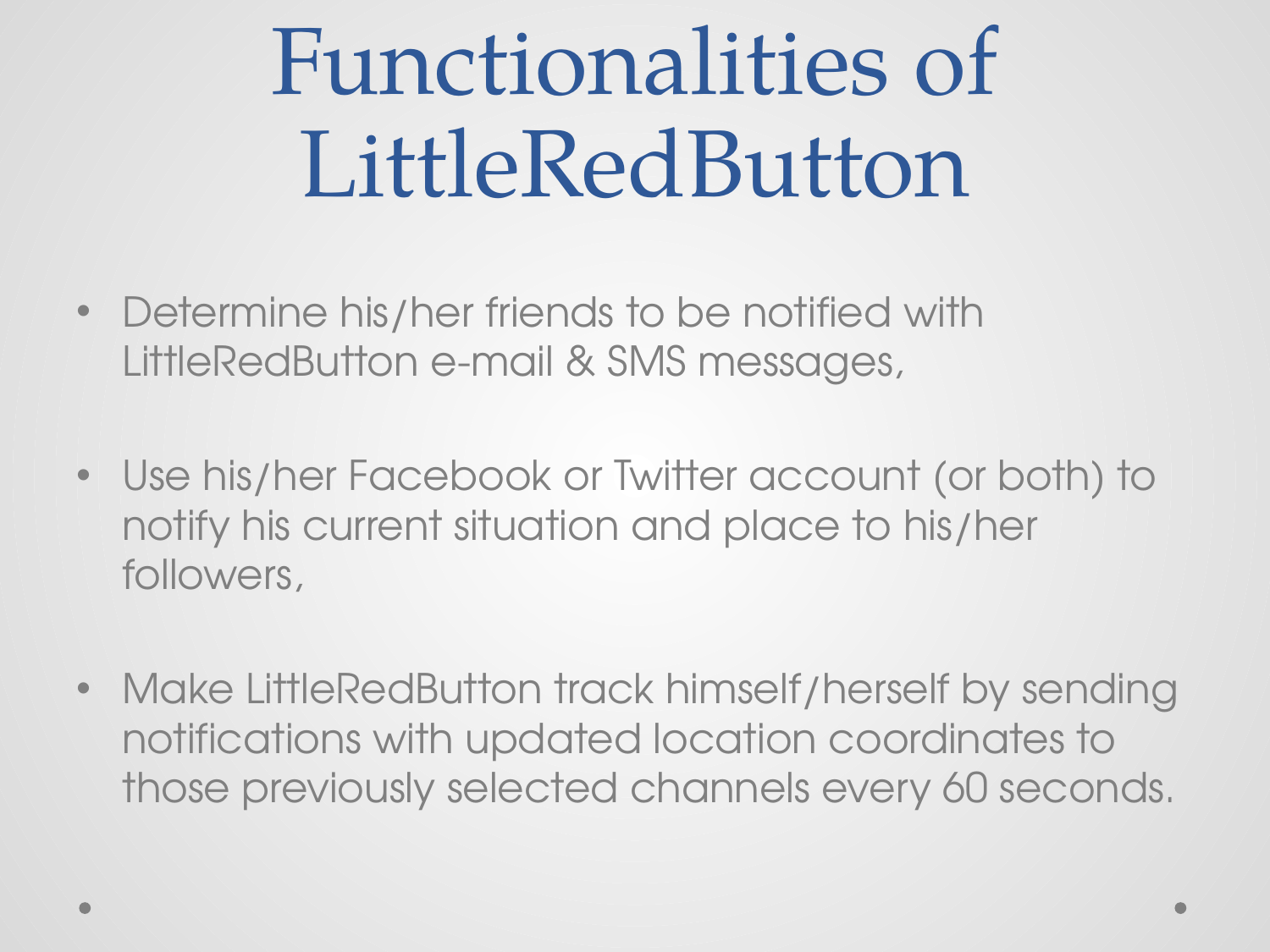

# Functionalities of LittleRedButton

Determine his/her friends to be notified with LittleRedButton e-mail & SMS messages,

Use his/her Facebook or Twitter account (or both) to notify his current situation and place to his/her followers,

Make LittleRedButton track himself/herself by sending notifications with updated location coordinates to those previously selected channels every 60 seconds.